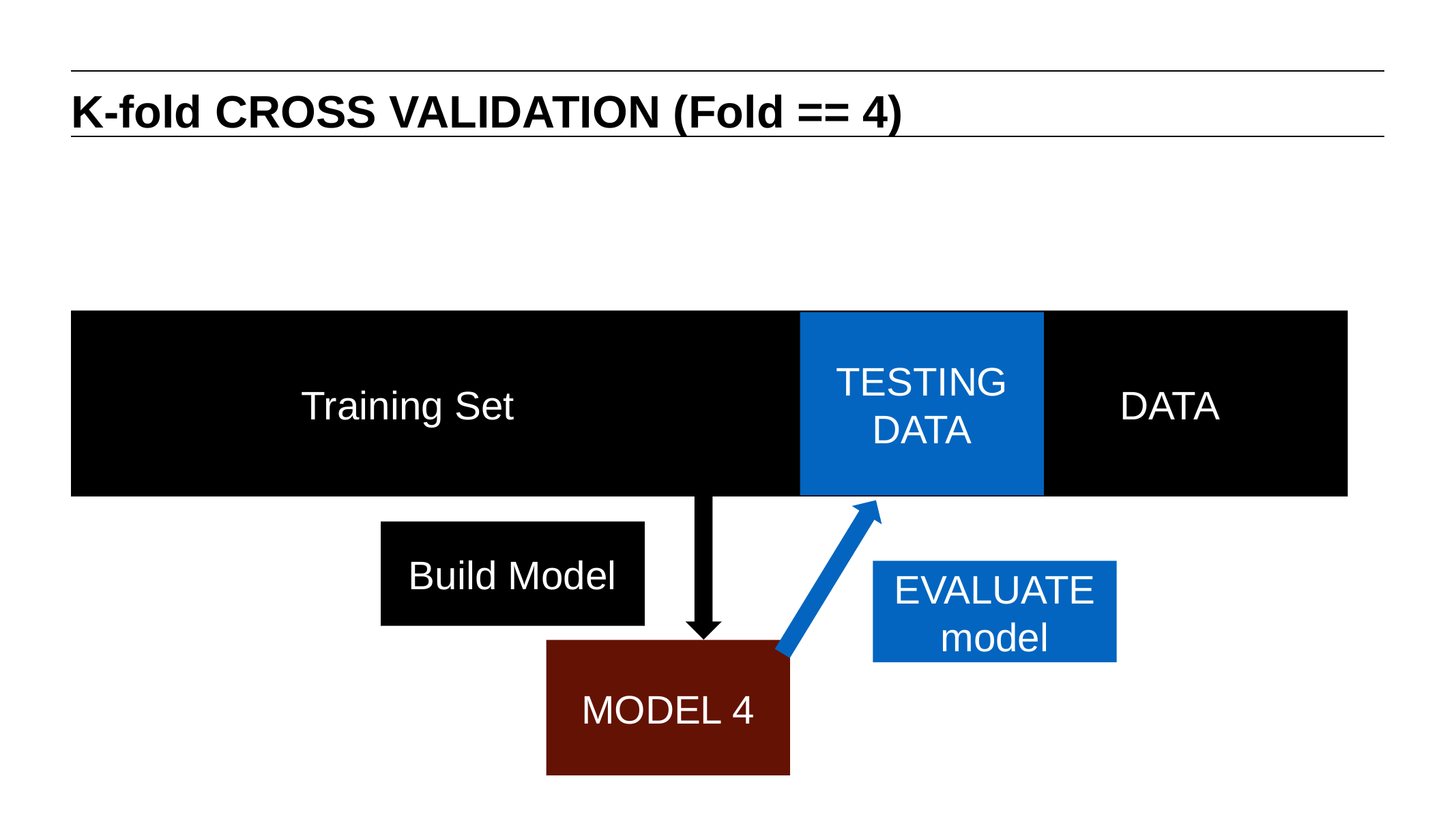

K-fold CROSS VALIDATION (Fold == 4)
	Training Set 						DATA
TESTING DATA
Build Model

EVALUATE model
MODEL 4